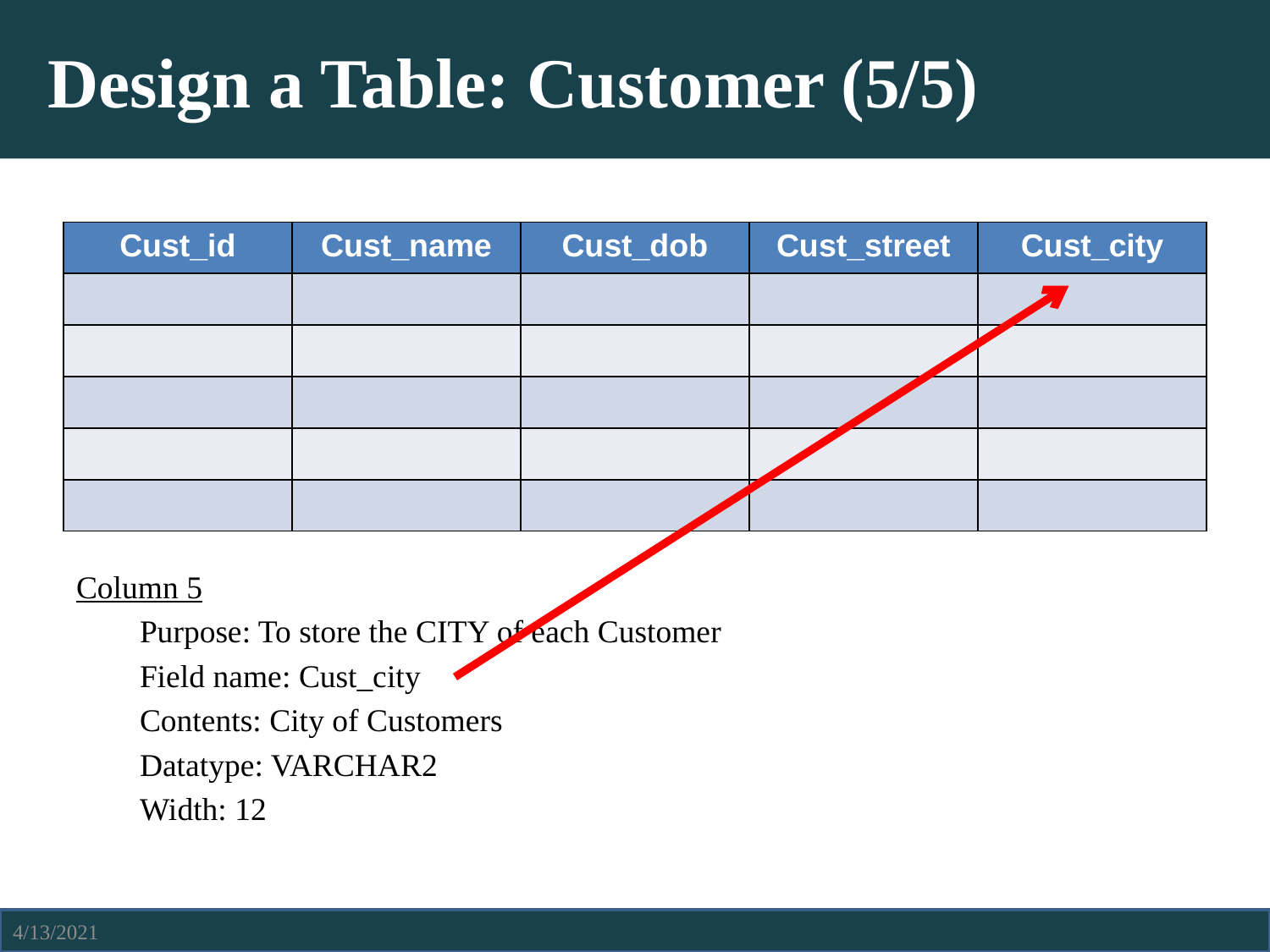

# Design a Table: Customer (5/5)
| Cust\_id | Cust\_name | Cust\_dob | Cust\_street | Cust\_city |
| --- | --- | --- | --- | --- |
|  |  |  |  |  |
|  |  |  |  |  |
|  |  |  |  |  |
|  |  |  |  |  |
|  |  |  |  |  |
Column 5
Purpose: To store the CITY of each Customer
Field name: Cust_city
Contents: City of Customers
Datatype: VARCHAR2
Width: 12
4/13/2021